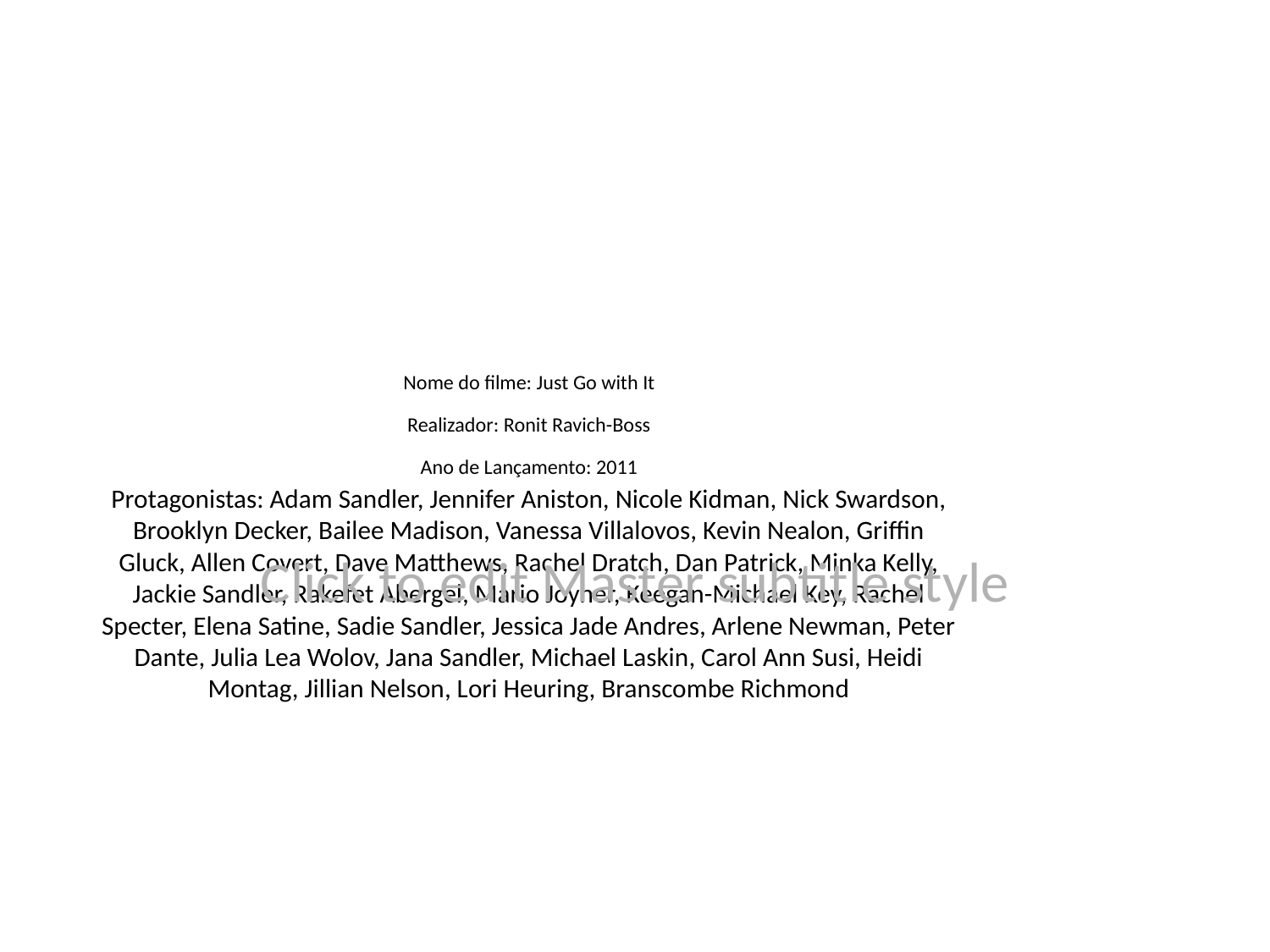

# Nome do filme: Just Go with It
Realizador: Ronit Ravich-Boss
Ano de Lançamento: 2011
Protagonistas: Adam Sandler, Jennifer Aniston, Nicole Kidman, Nick Swardson, Brooklyn Decker, Bailee Madison, Vanessa Villalovos, Kevin Nealon, Griffin Gluck, Allen Covert, Dave Matthews, Rachel Dratch, Dan Patrick, Minka Kelly, Jackie Sandler, Rakefet Abergel, Mario Joyner, Keegan-Michael Key, Rachel Specter, Elena Satine, Sadie Sandler, Jessica Jade Andres, Arlene Newman, Peter Dante, Julia Lea Wolov, Jana Sandler, Michael Laskin, Carol Ann Susi, Heidi Montag, Jillian Nelson, Lori Heuring, Branscombe Richmond
Click to edit Master subtitle style